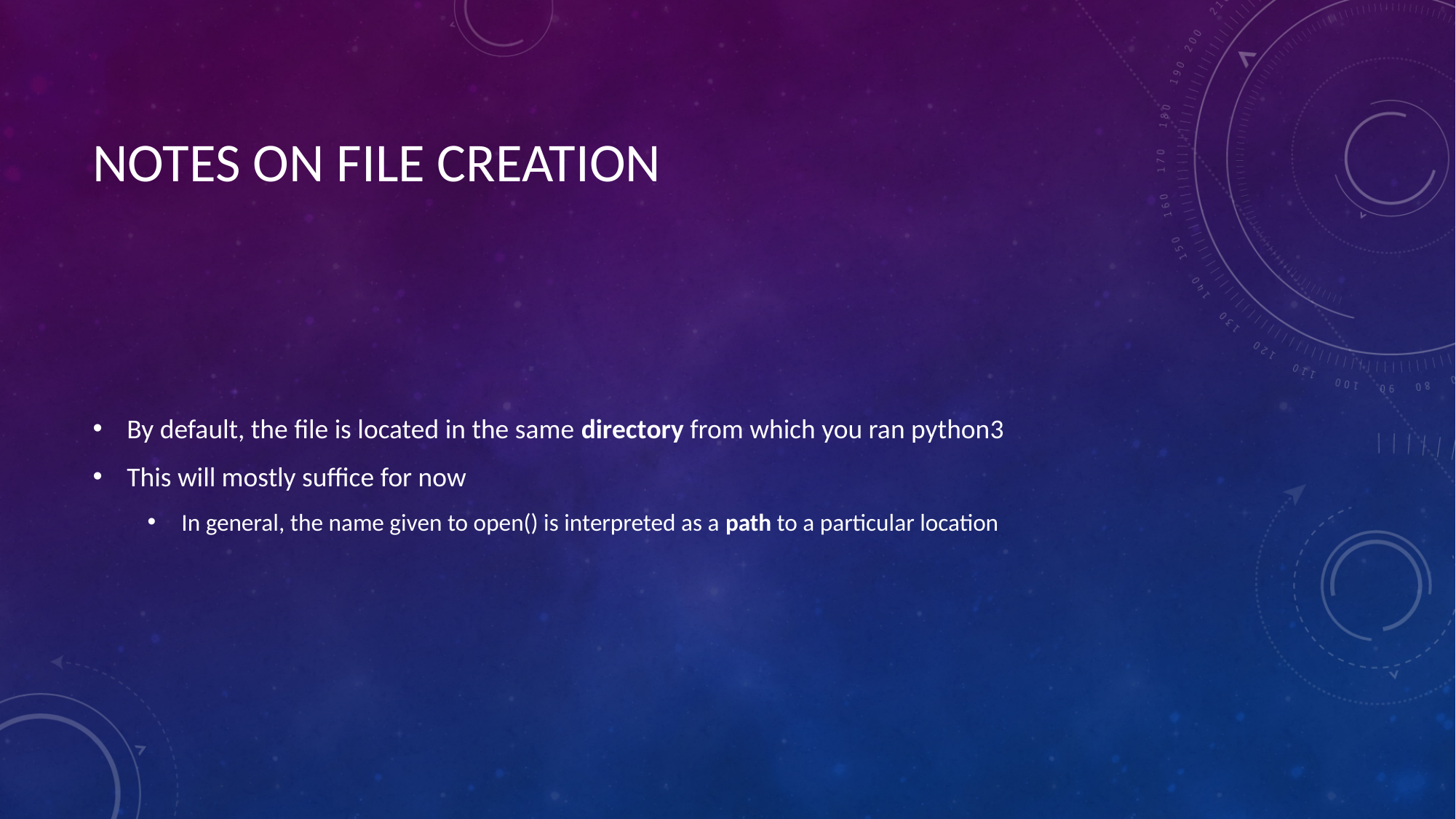

# Notes on File creation
By default, the file is located in the same directory from which you ran python3
This will mostly suffice for now
In general, the name given to open() is interpreted as a path to a particular location